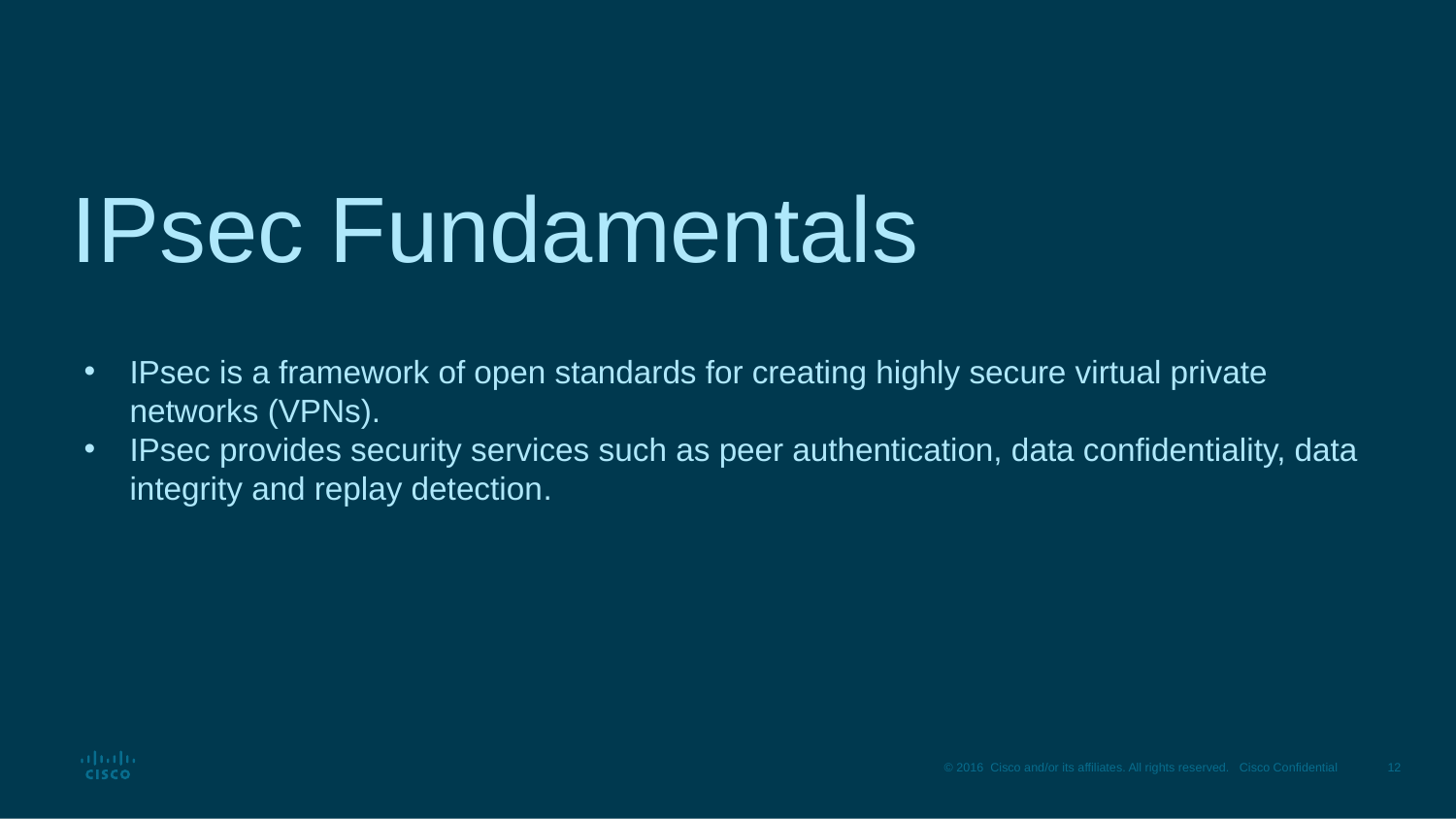

# IPsec Fundamentals
IPsec is a framework of open standards for creating highly secure virtual private networks (VPNs).
IPsec provides security services such as peer authentication, data confidentiality, data integrity and replay detection.